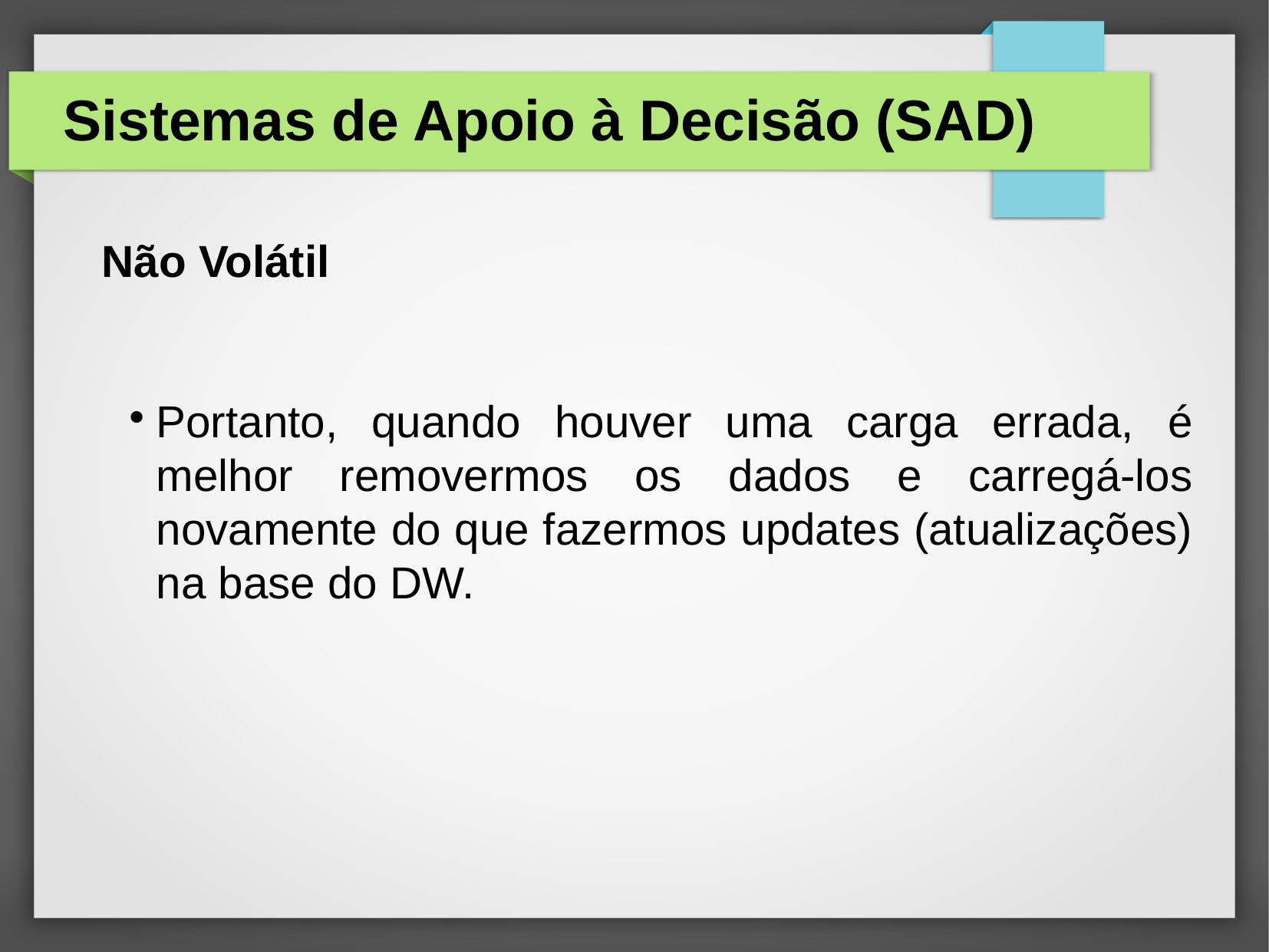

# Sistemas de Apoio à Decisão (SAD)
Não Volátil

Portanto, quando houver uma carga errada, é melhor removermos os dados e carregá-los novamente do que fazermos updates (atualizações) na base do DW.